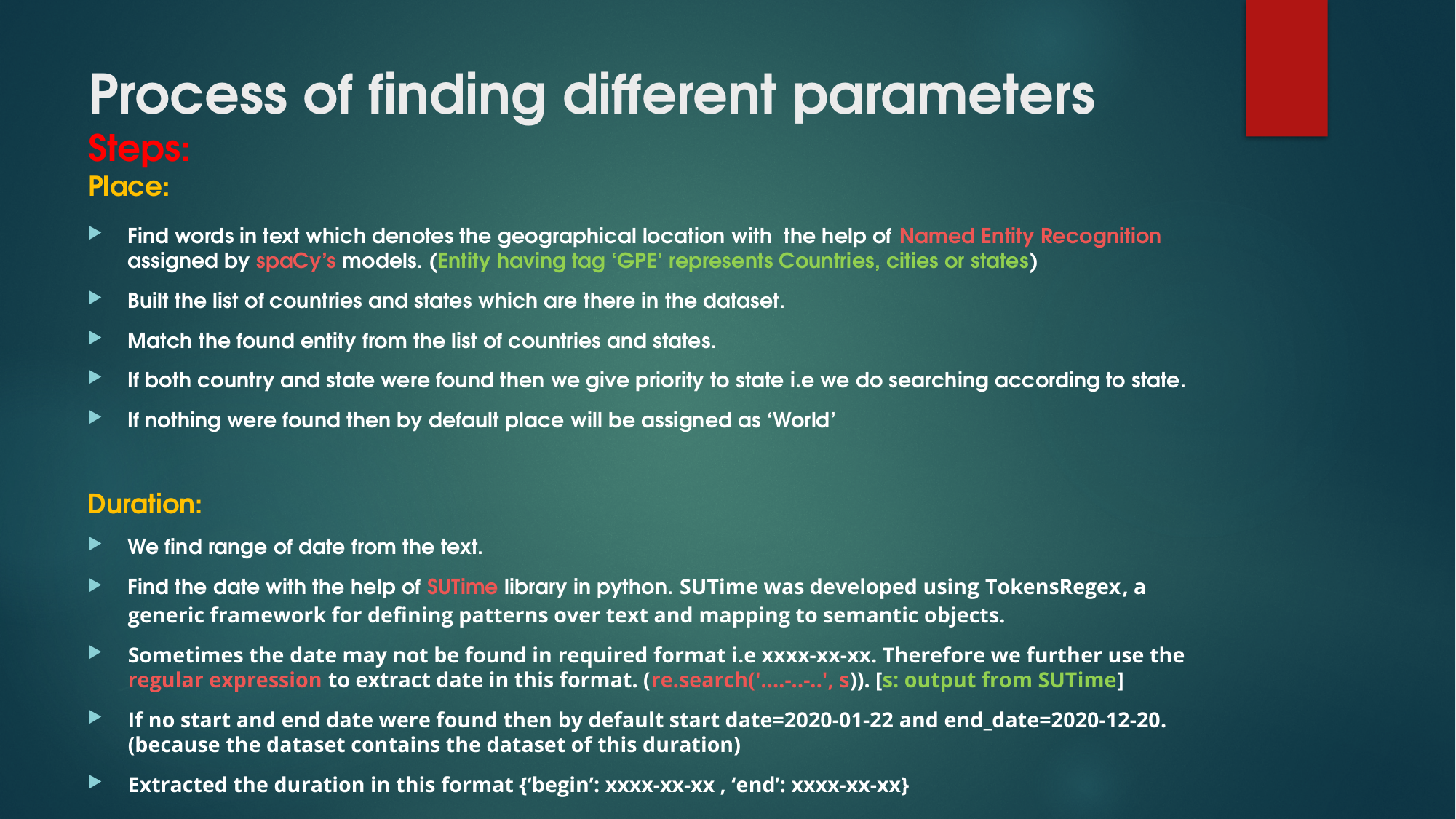

# Process of finding different parameters Steps: Place:
Find words in text which denotes the geographical location with  the help of Named Entity Recognition assigned by spaCy’s models. (Entity having tag ‘GPE’ represents Countries, cities or states)
Built the list of countries and states which are there in the dataset.
Match the found entity from the list of countries and states.
If both country and state were found then we give priority to state i.e we do searching according to state.
If nothing were found then by default place will be assigned as ‘World’

Duration:
We find range of date from the text.
Find the date with the help of SUTime library in python. SUTime was developed using TokensRegex, a generic framework for defining patterns over text and mapping to semantic objects.
Sometimes the date may not be found in required format i.e xxxx-xx-xx. Therefore we further use the regular expression to extract date in this format. (re.search('....-..-..', s)). [s: output from SUTime]
If no start and end date were found then by default start date=2020-01-22 and end_date=2020-12-20. (because the dataset contains the dataset of this duration)
Extracted the duration in this format {‘begin’: xxxx-xx-xx , ‘end’: xxxx-xx-xx}